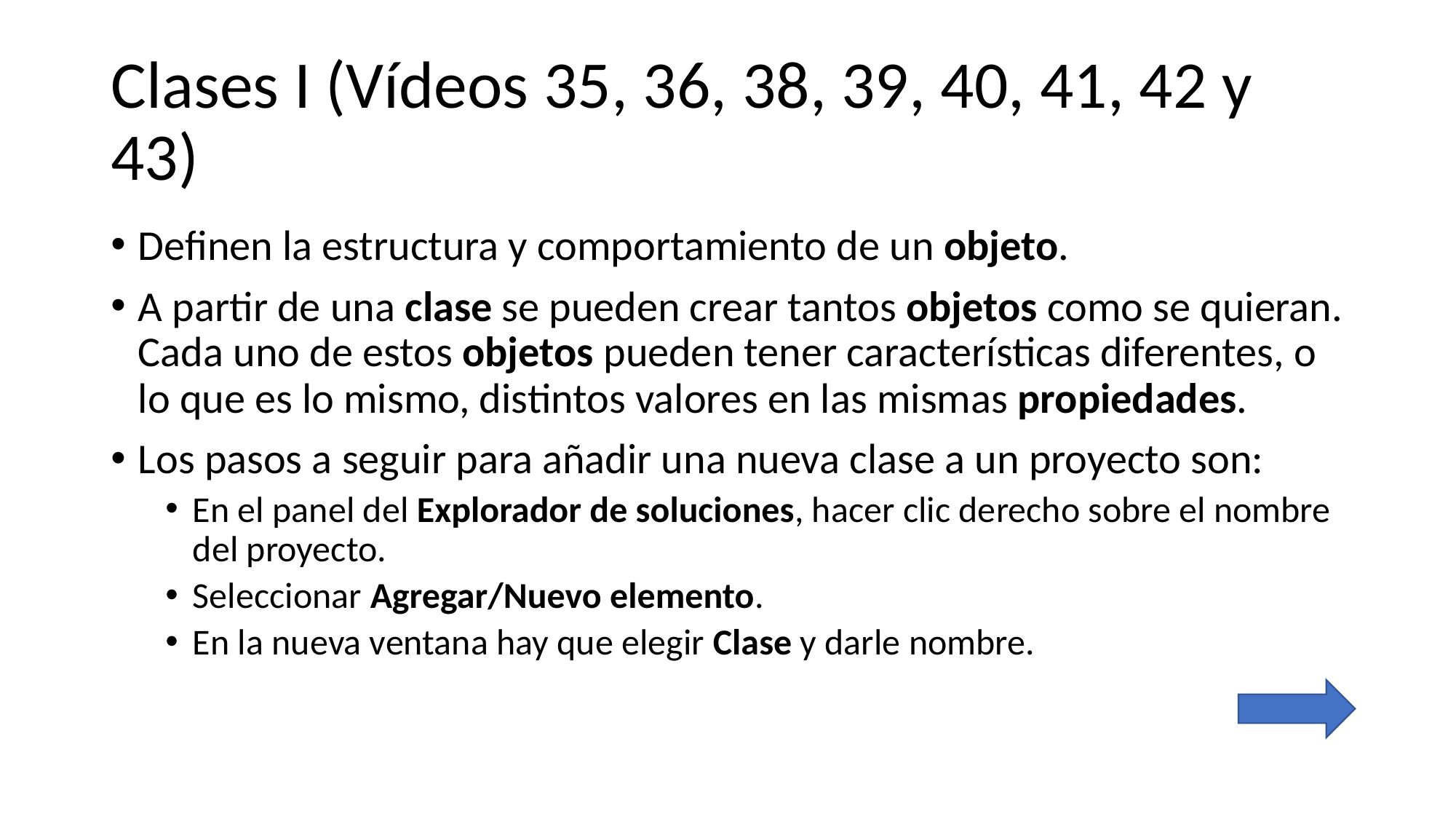

# Clases I (Vídeos 35, 36, 38, 39, 40, 41, 42 y 43)
Definen la estructura y comportamiento de un objeto.
A partir de una clase se pueden crear tantos objetos como se quieran. Cada uno de estos objetos pueden tener características diferentes, o lo que es lo mismo, distintos valores en las mismas propiedades.
Los pasos a seguir para añadir una nueva clase a un proyecto son:
En el panel del Explorador de soluciones, hacer clic derecho sobre el nombre del proyecto.
Seleccionar Agregar/Nuevo elemento.
En la nueva ventana hay que elegir Clase y darle nombre.